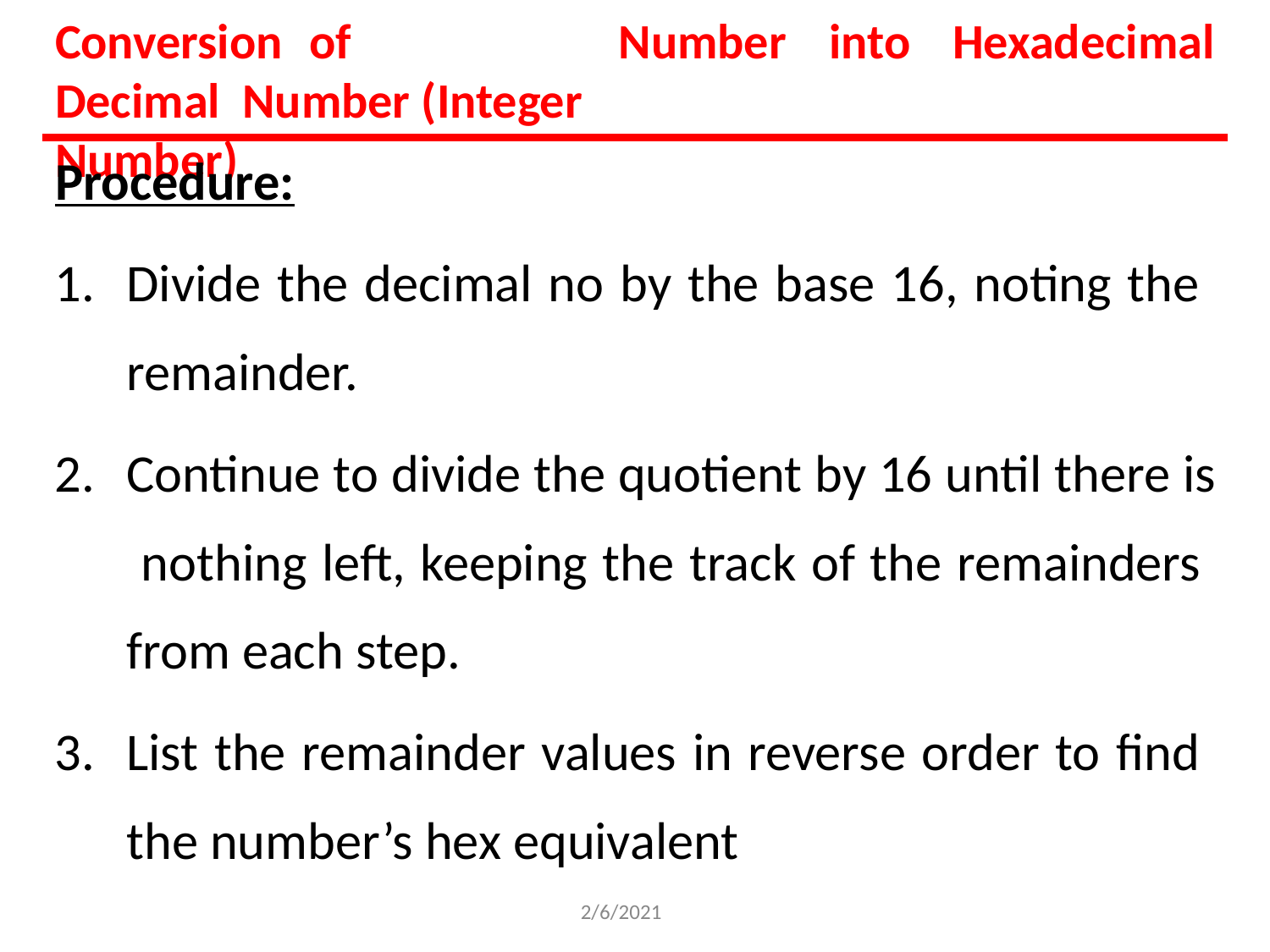

Conversion	of	Decimal  Number (Integer Number)
Number
into
Hexadecimal

Procedure:
Divide the decimal no by the base 16, noting the  remainder.
Continue to divide the quotient by 16 until there is  nothing left, keeping the track of the remainders  from each step.
List the remainder values in reverse order to find  the number’s hex equivalent
2/6/2021